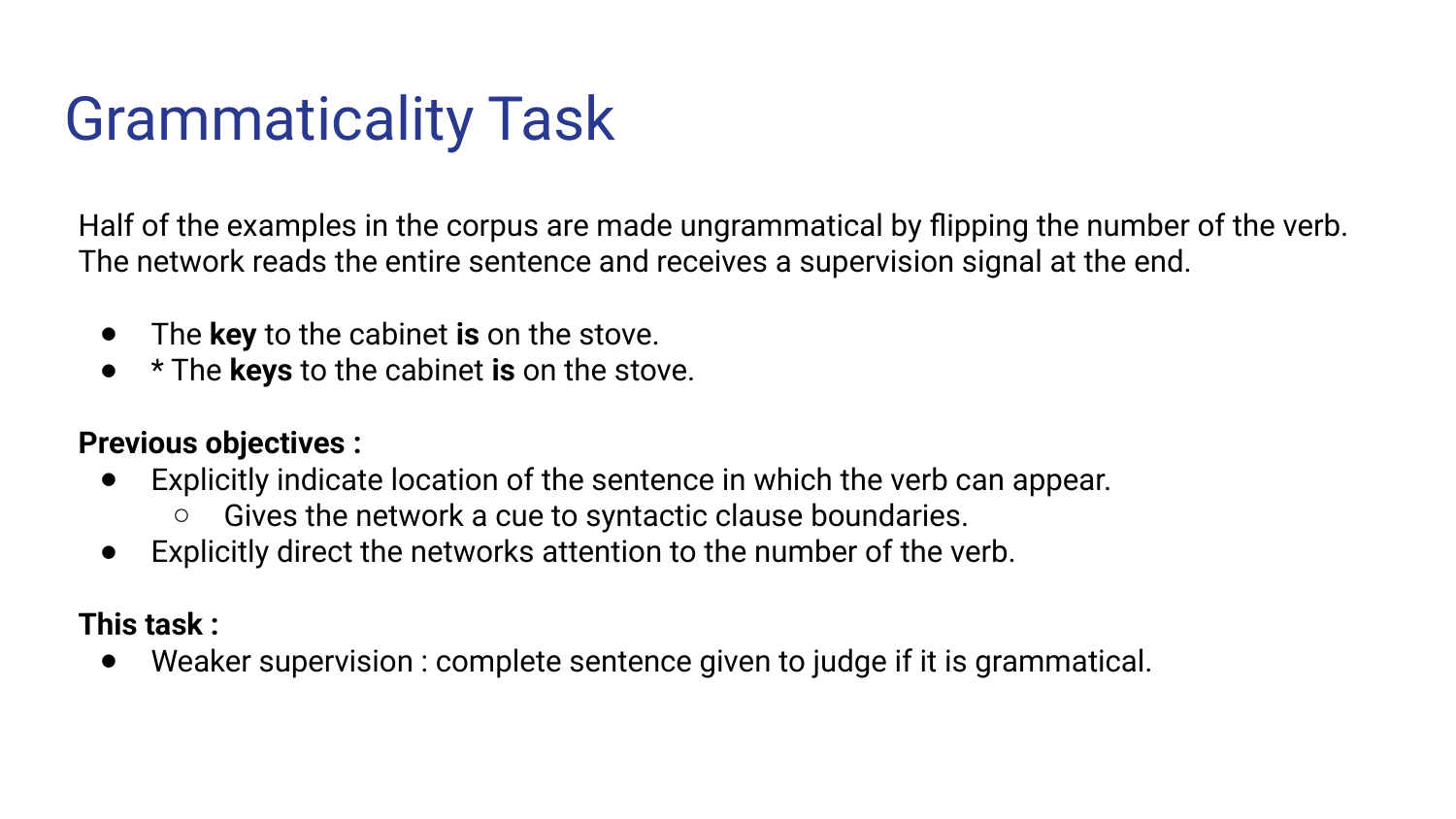

# Grammaticality Task
Half of the examples in the corpus are made ungrammatical by flipping the number of the verb.
The network reads the entire sentence and receives a supervision signal at the end.

The key to the cabinet is on the stove.
* The keys to the cabinet is on the stove.

Previous objectives :
Explicitly indicate location of the sentence in which the verb can appear.
Gives the network a cue to syntactic clause boundaries.
Explicitly direct the networks attention to the number of the verb.

This task :
Weaker supervision : complete sentence given to judge if it is grammatical.